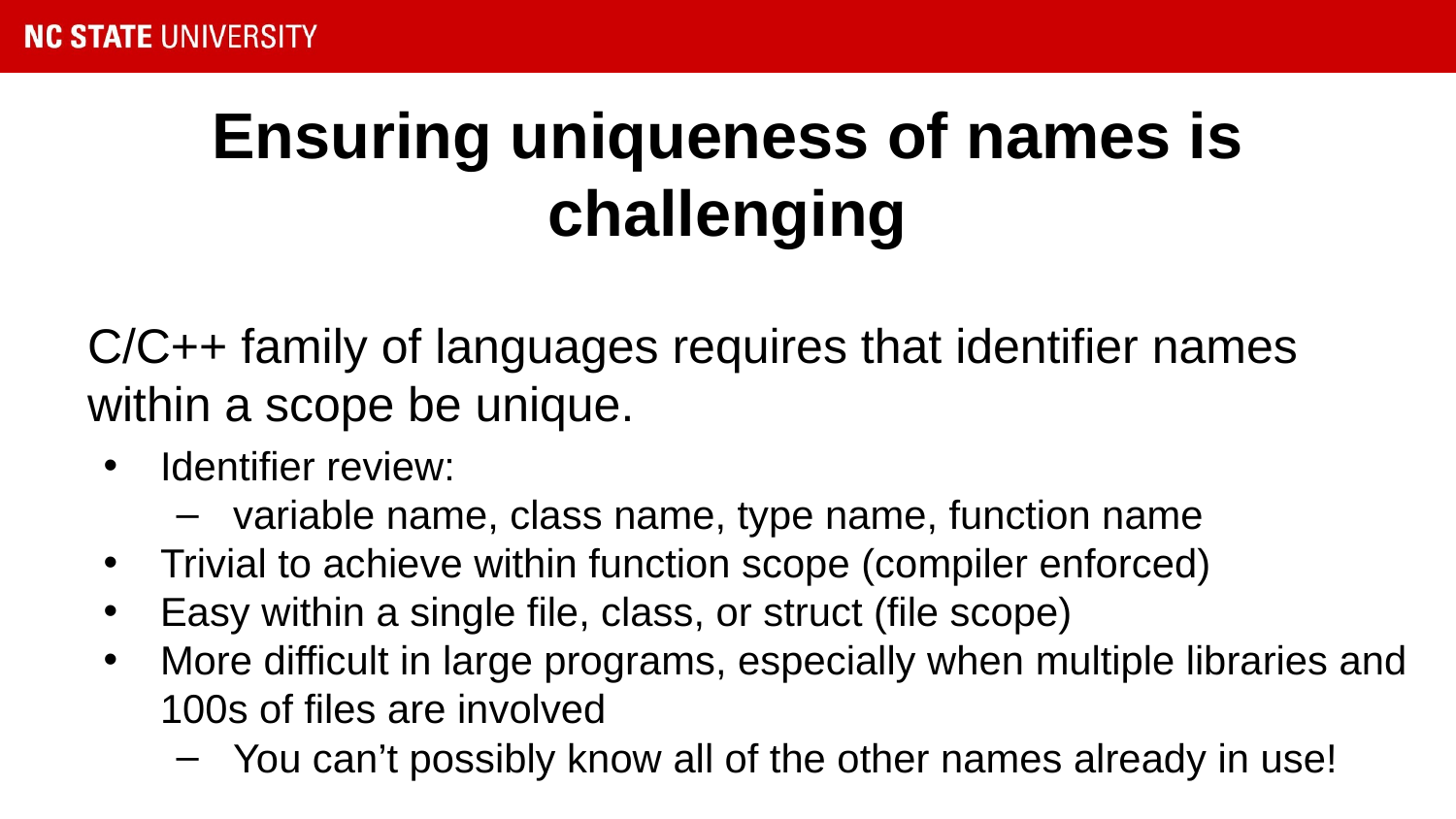

# Ensuring uniqueness of names is challenging
C/C++ family of languages requires that identifier names within a scope be unique.
Identifier review:
variable name, class name, type name, function name
Trivial to achieve within function scope (compiler enforced)
Easy within a single file, class, or struct (file scope)
More difficult in large programs, especially when multiple libraries and 100s of files are involved
You can’t possibly know all of the other names already in use!